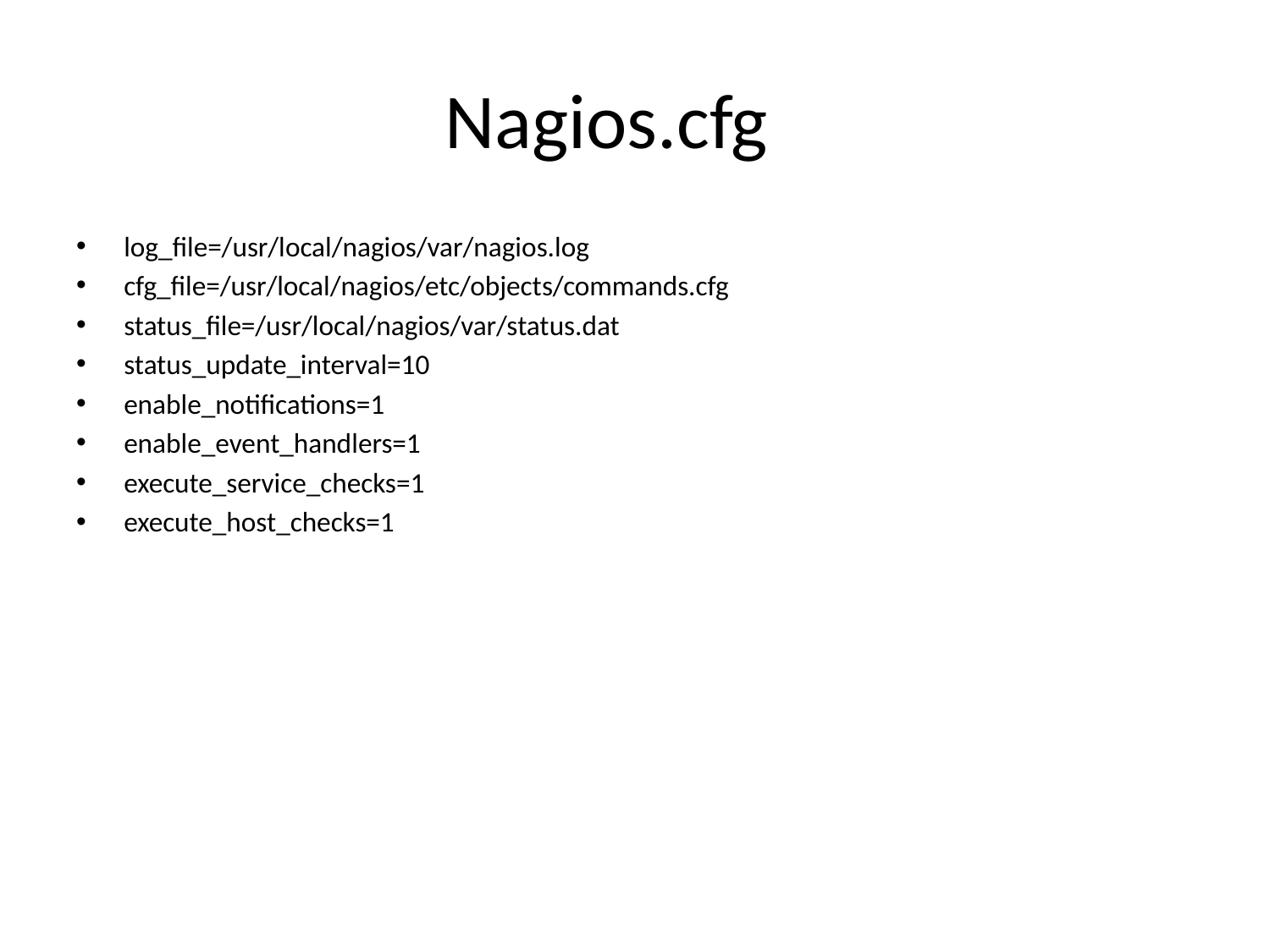

# Nagios.cfg
log_file=/usr/local/nagios/var/nagios.log
cfg_file=/usr/local/nagios/etc/objects/commands.cfg
status_file=/usr/local/nagios/var/status.dat
status_update_interval=10
enable_notifications=1
enable_event_handlers=1
execute_service_checks=1
execute_host_checks=1